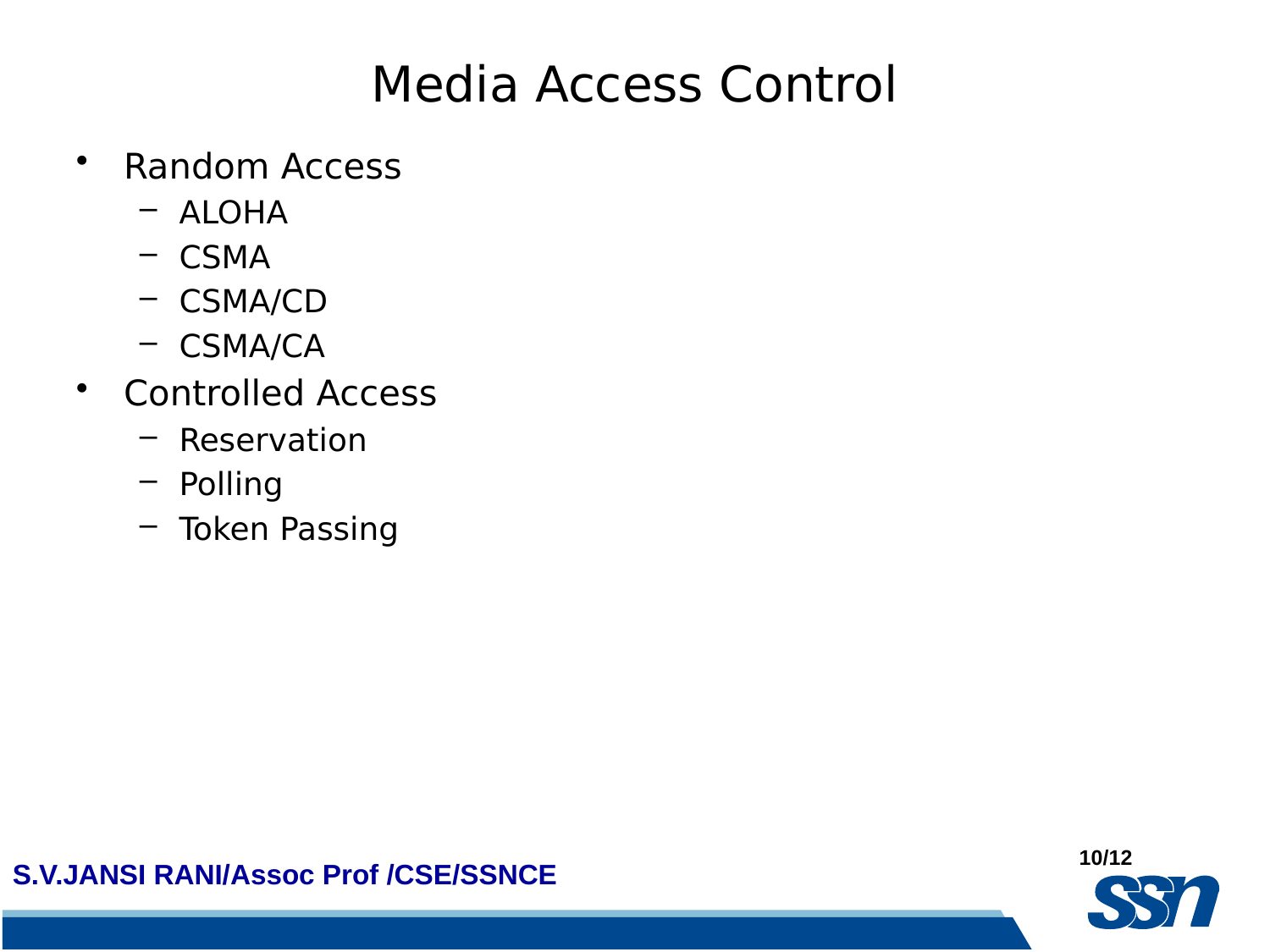

# Media Access Control
Random Access
ALOHA
CSMA
CSMA/CD
CSMA/CA
Controlled Access
Reservation
Polling
Token Passing